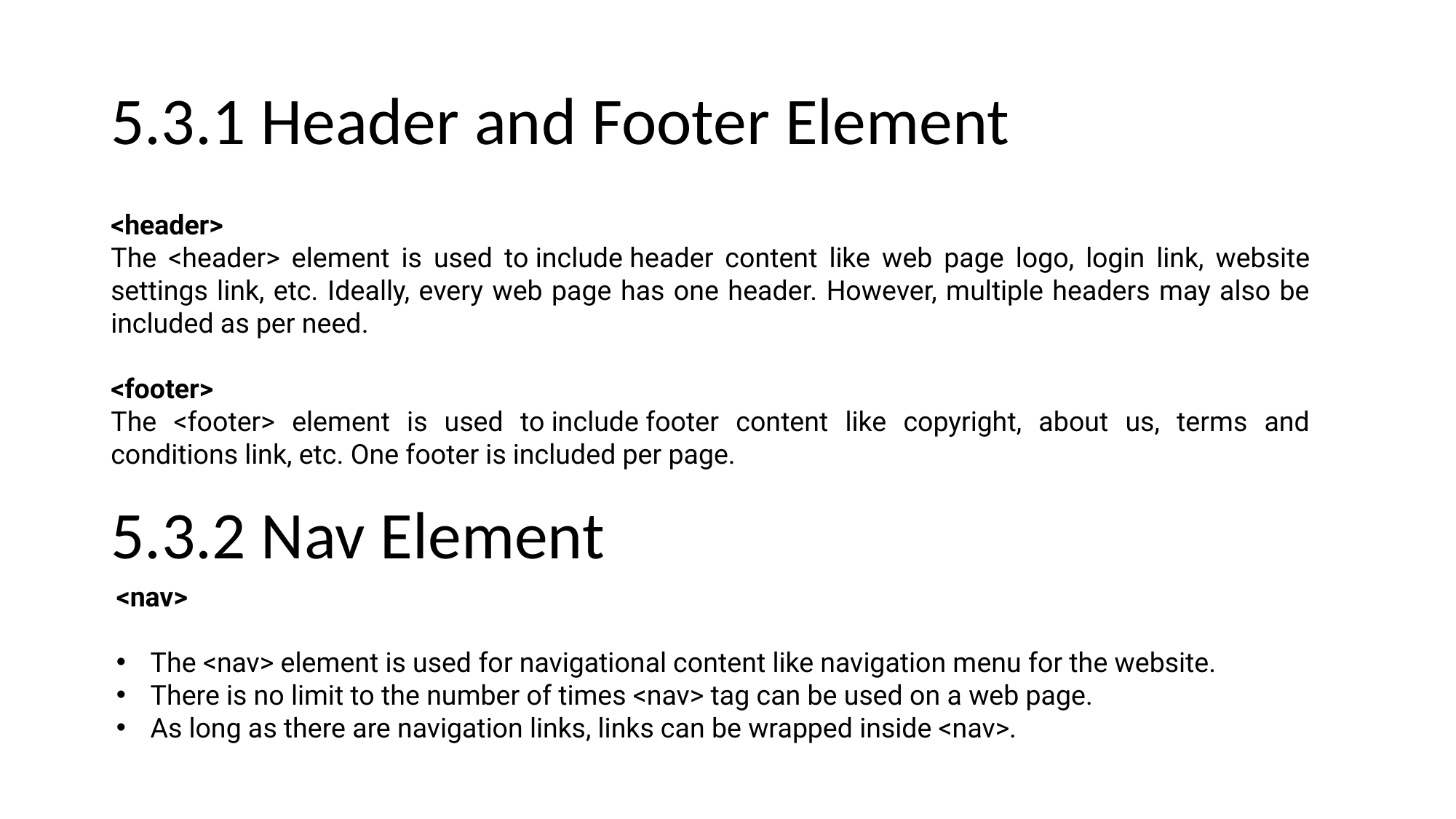

# 5.3.1 Header and Footer Element
<header>
The <header> element is used to include header content like web page logo, login link, website settings link, etc. Ideally, every web page has one header. However, multiple headers may also be included as per need.

<footer>
The <footer> element is used to include footer content like copyright, about us, terms and conditions link, etc. One footer is included per page.

5.3.2 Nav Element
<nav>

The <nav> element is used for navigational content like navigation menu for the website.
There is no limit to the number of times <nav> tag can be used on a web page.
As long as there are navigation links, links can be wrapped inside <nav>.